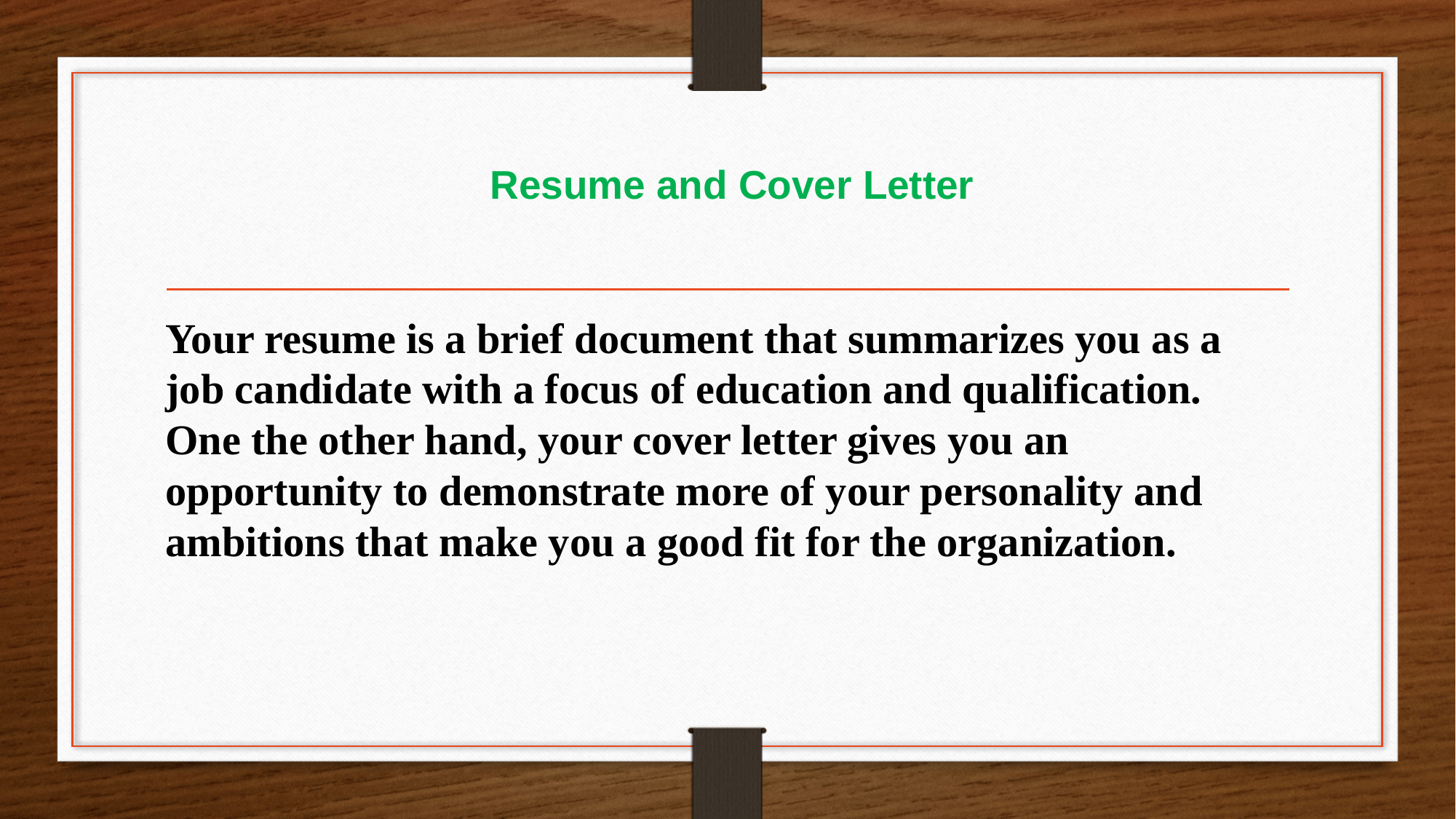

# Resume and Cover Letter
Your resume is a brief document that summarizes you as a job candidate with a focus of education and qualification.  One the other hand, your cover letter gives you an opportunity to demonstrate more of your personality and ambitions that make you a good fit for the organization.